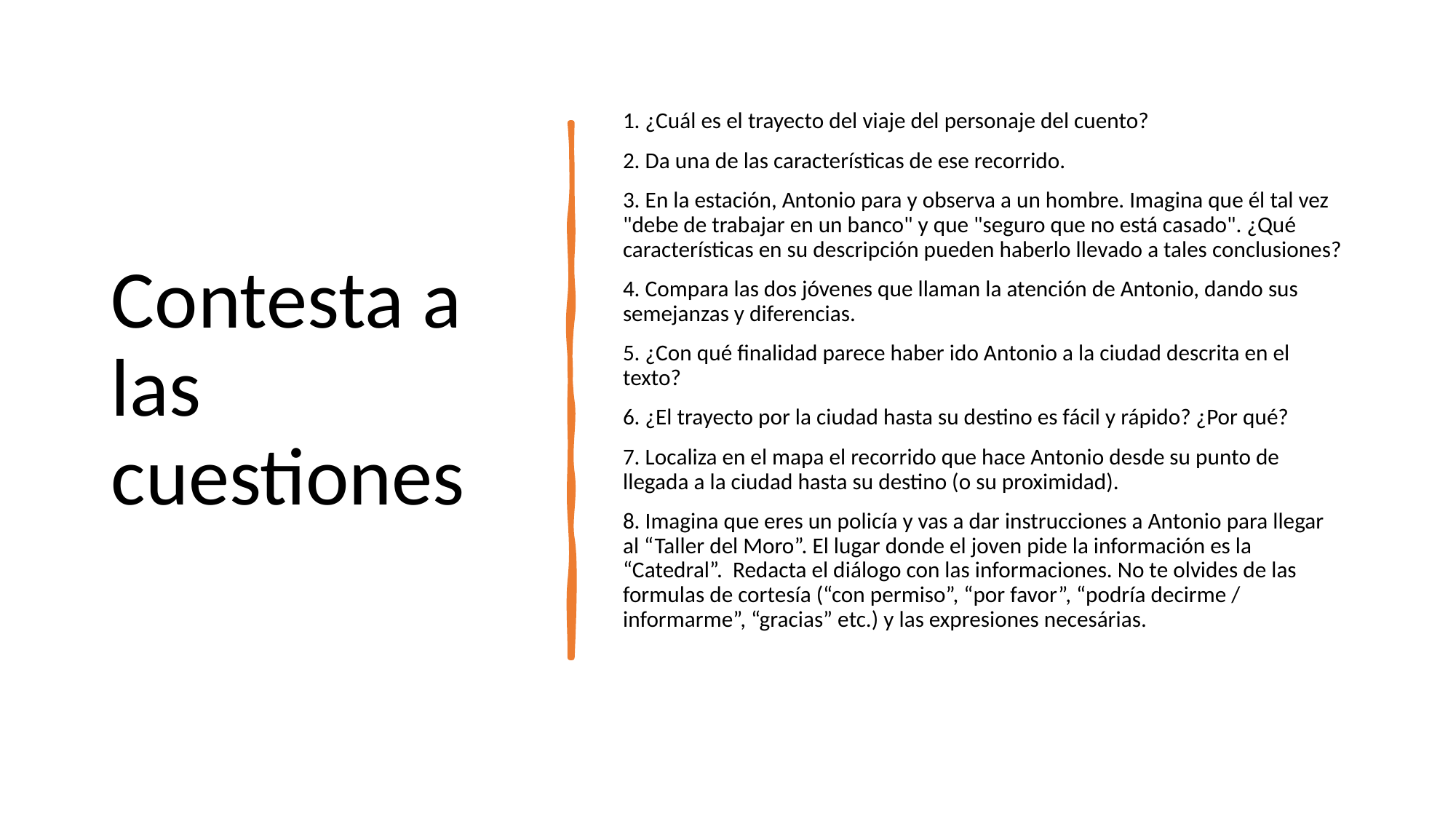

# Contesta a las cuestiones
1. ¿Cuál es el trayecto del viaje del personaje del cuento?
2. Da una de las características de ese recorrido.
3. En la estación, Antonio para y observa a un hombre. Imagina que él tal vez "debe de trabajar en un banco" y que "seguro que no está casado". ¿Qué características en su descripción pueden haberlo llevado a tales conclusiones?
4. Compara las dos jóvenes que llaman la atención de Antonio, dando sus semejanzas y diferencias.
5. ¿Con qué finalidad parece haber ido Antonio a la ciudad descrita en el texto?
6. ¿El trayecto por la ciudad hasta su destino es fácil y rápido? ¿Por qué?
7. Localiza en el mapa el recorrido que hace Antonio desde su punto de llegada a la ciudad hasta su destino (o su proximidad).
8. Imagina que eres un policía y vas a dar instrucciones a Antonio para llegar al “Taller del Moro”. El lugar donde el joven pide la información es la “Catedral”.  Redacta el diálogo con las informaciones. No te olvides de las formulas de cortesía (“con permiso”, “por favor”, “podría decirme / informarme”, “gracias” etc.) y las expresiones necesárias.